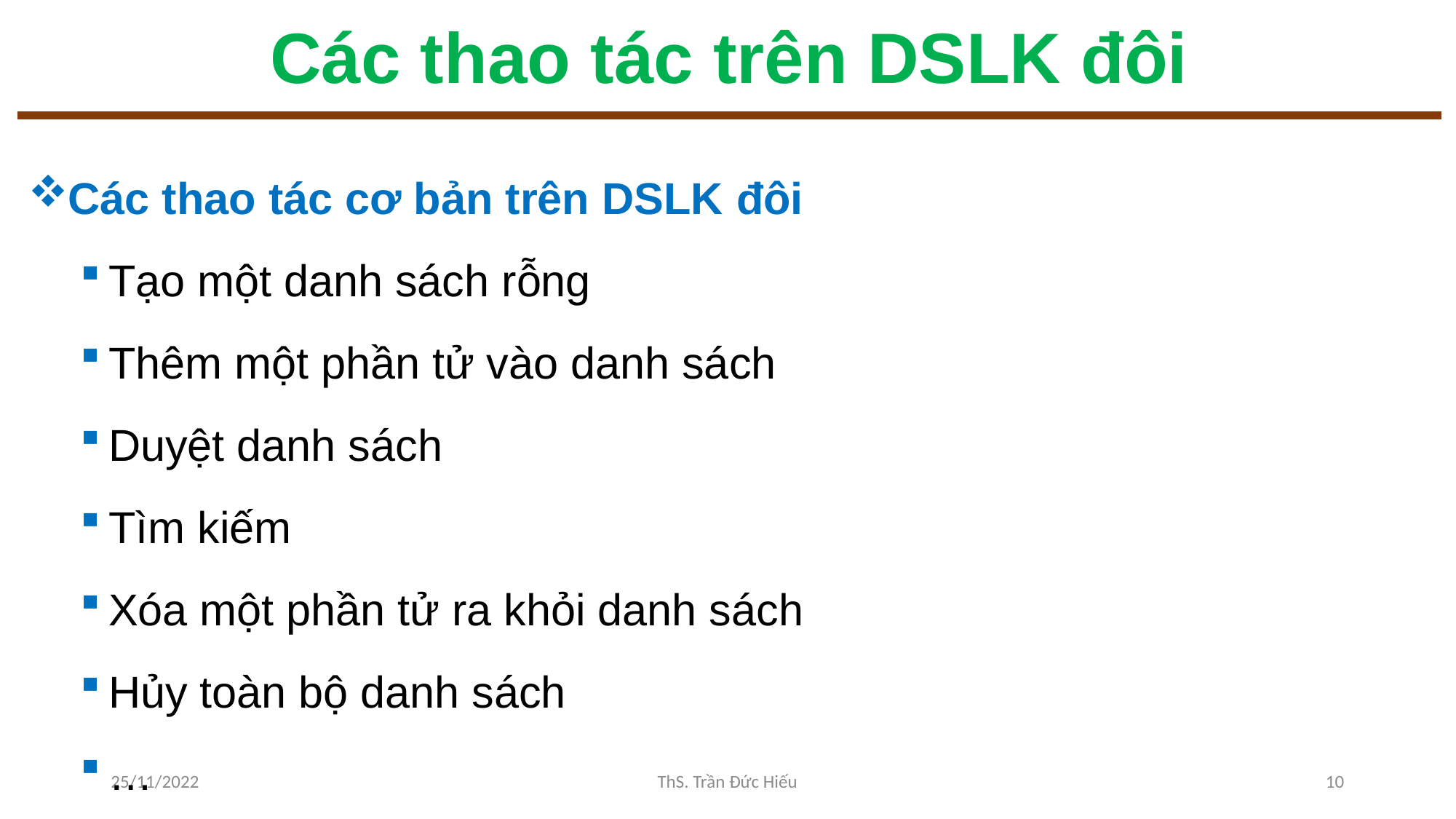

# Các thao tác trên DSLK đôi
Các thao tác cơ bản trên DSLK đôi
Tạo một danh sách rỗng
Thêm một phần tử vào danh sách
Duyệt danh sách
Tìm kiếm
Xóa một phần tử ra khỏi danh sách
Hủy toàn bộ danh sách
…

25/11/2022
ThS. Trần Đức Hiếu
10